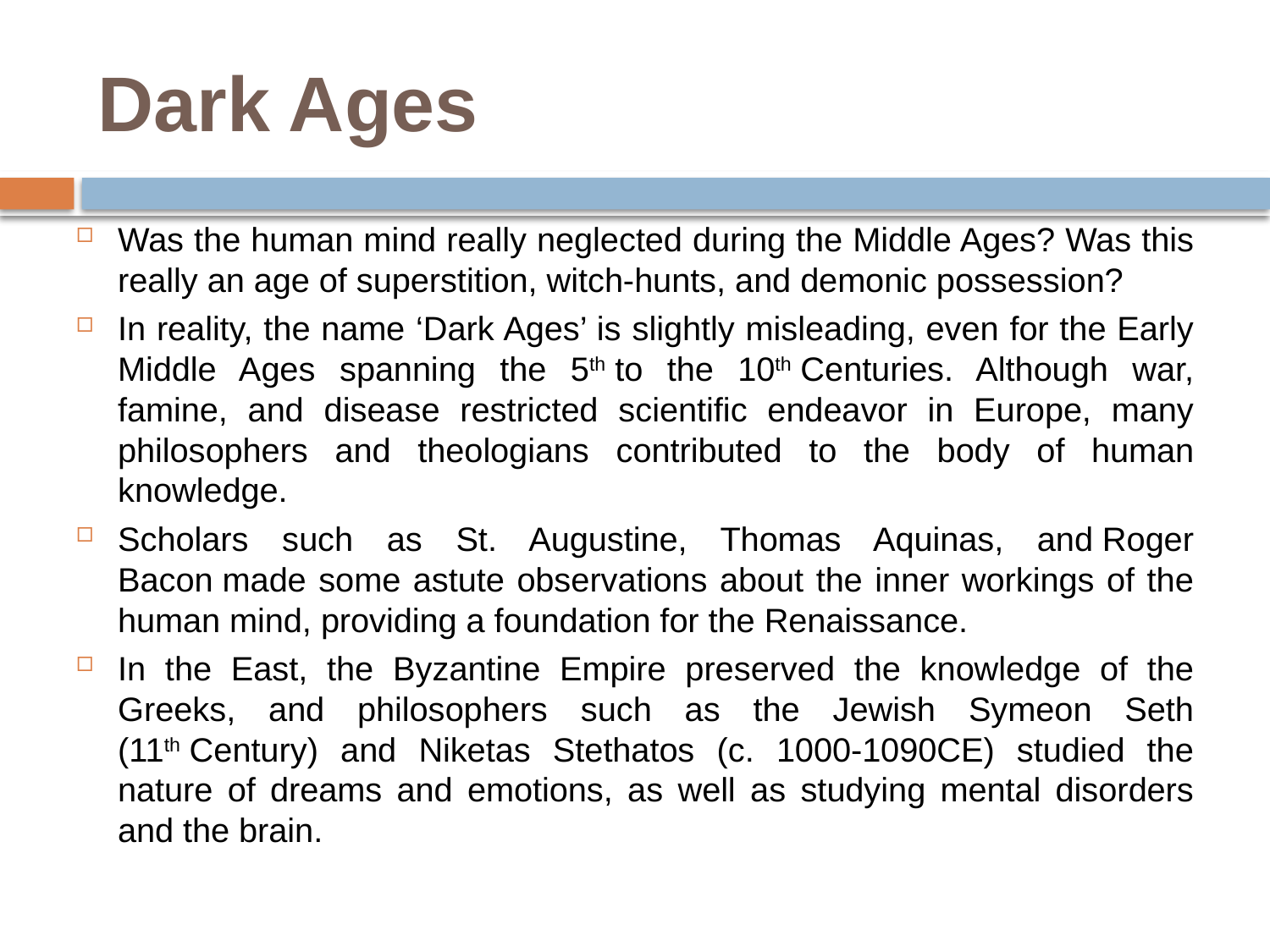

# Dark Ages
Was the human mind really neglected during the Middle Ages? Was this really an age of superstition, witch-hunts, and demonic possession?
In reality, the name ‘Dark Ages’ is slightly misleading, even for the Early Middle Ages spanning the 5th to the 10th Centuries. Although war, famine, and disease restricted scientific endeavor in Europe, many philosophers and theologians contributed to the body of human knowledge.
Scholars such as St. Augustine, Thomas Aquinas, and Roger Bacon made some astute observations about the inner workings of the human mind, providing a foundation for the Renaissance.
In the East, the Byzantine Empire preserved the knowledge of the Greeks, and philosophers such as the Jewish Symeon Seth (11th Century) and Niketas Stethatos (c. 1000-1090CE) studied the nature of dreams and emotions, as well as studying mental disorders and the brain.